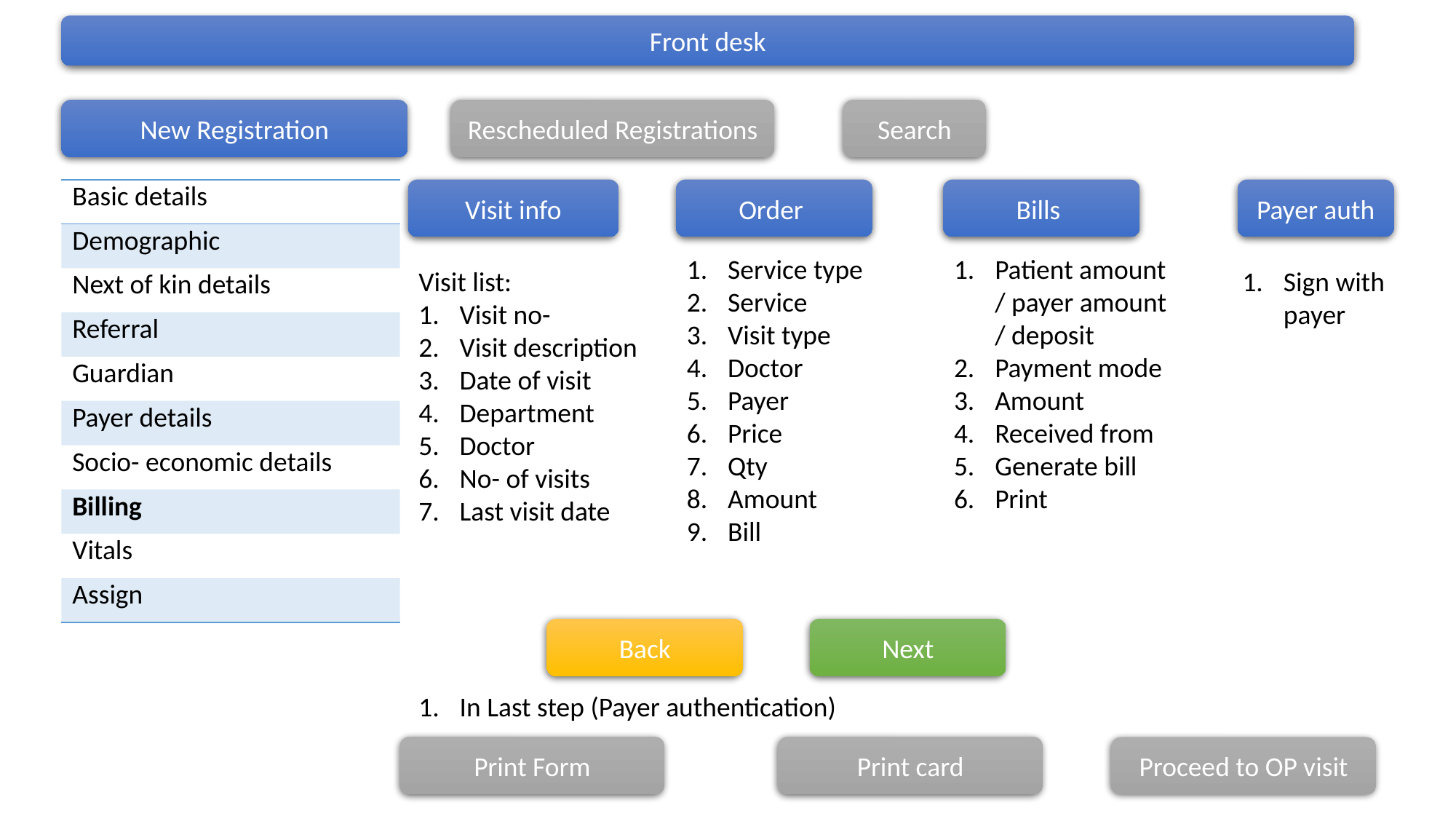

Front desk
Rescheduled Registrations
Search
New Registration
Bills
Order
Payer auth
| Basic details |
| --- |
| Demographic |
| Next of kin details |
| Referral |
| Guardian |
| Payer details |
| Socio- economic details |
| Billing |
| Vitals |
| Assign |
Visit info
Service type
Service
Visit type
Doctor
Payer
Price
Qty
Amount
Bill
Patient amount / payer amount / deposit
Payment mode
Amount
Received from
Generate bill
Print
Visit list:
Visit no-
Visit description
Date of visit
Department
Doctor
No- of visits
Last visit date
Sign with payer
Back
Next
In Last step (Payer authentication)
Print Form
Print card
Proceed to OP visit